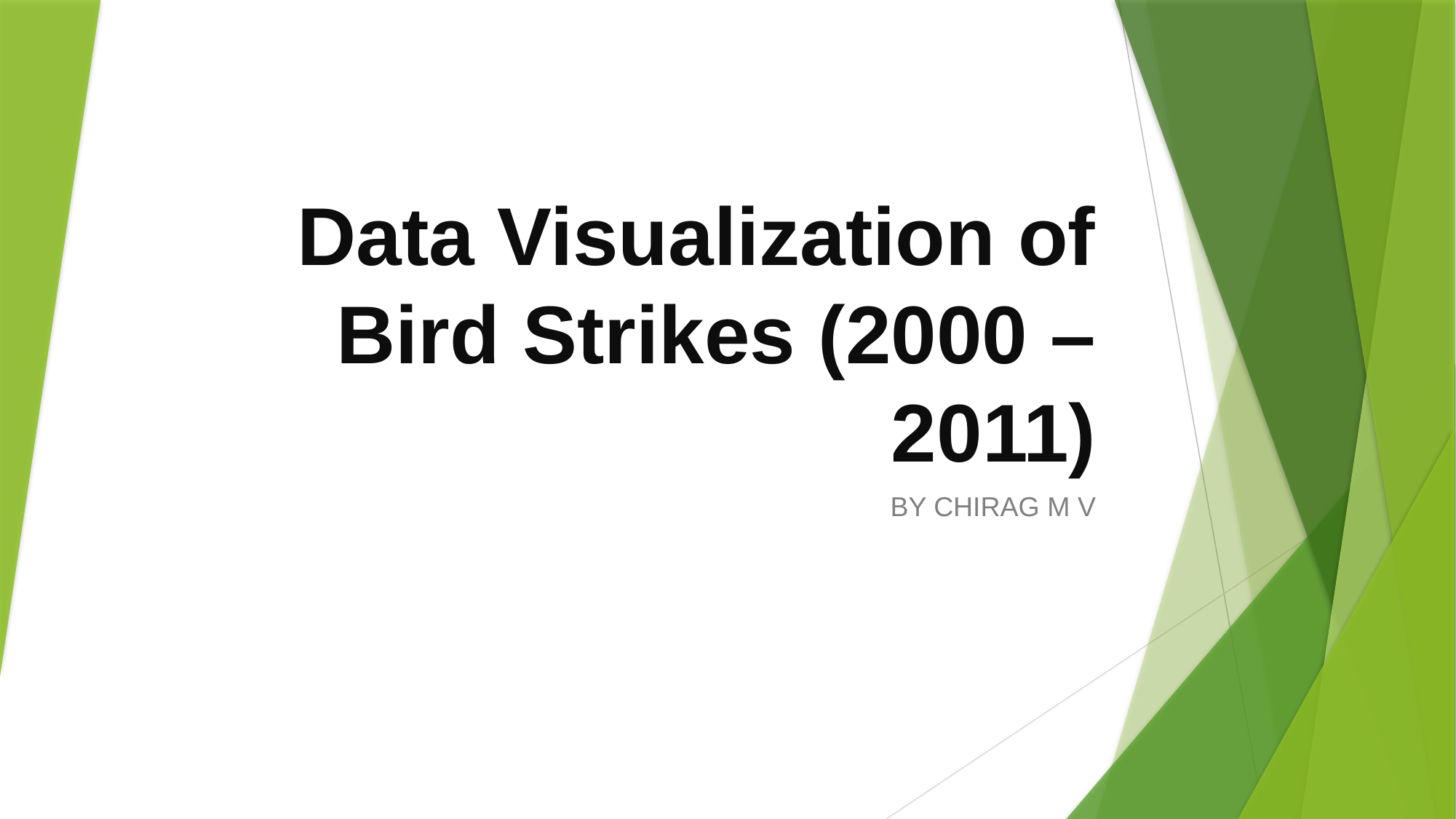

# Data Visualization of Bird Strikes (2000 – 2011)
BY CHIRAG M V